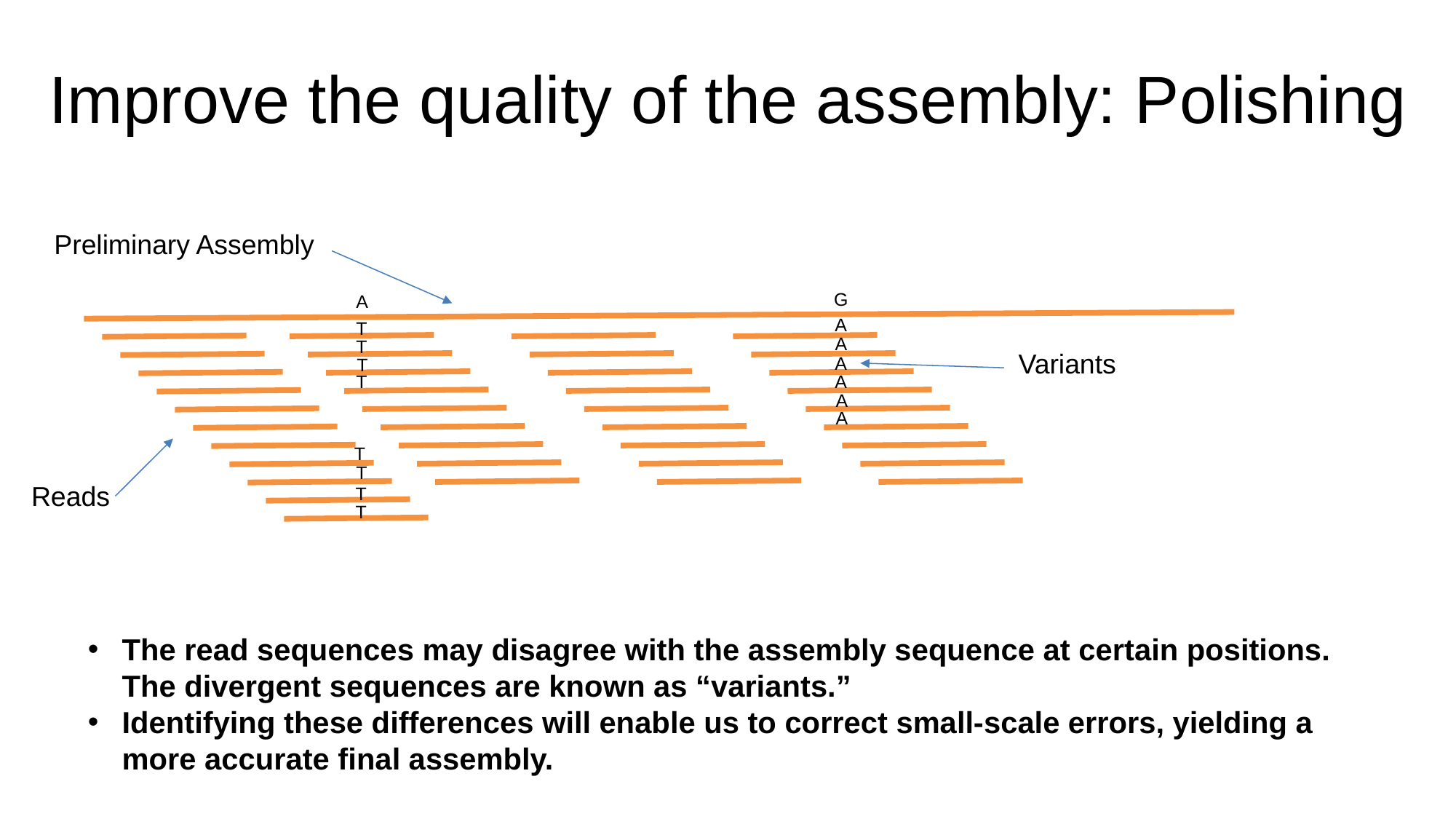

# Improve the quality of the assembly: Polishing
Preliminary Assembly
G
A
A
T
A
T
Variants
A
T
A
T
A
A
T
T
Reads
T
T
The read sequences may disagree with the assembly sequence at certain positions. The divergent sequences are known as “variants.”
Identifying these differences will enable us to correct small-scale errors, yielding a more accurate final assembly.